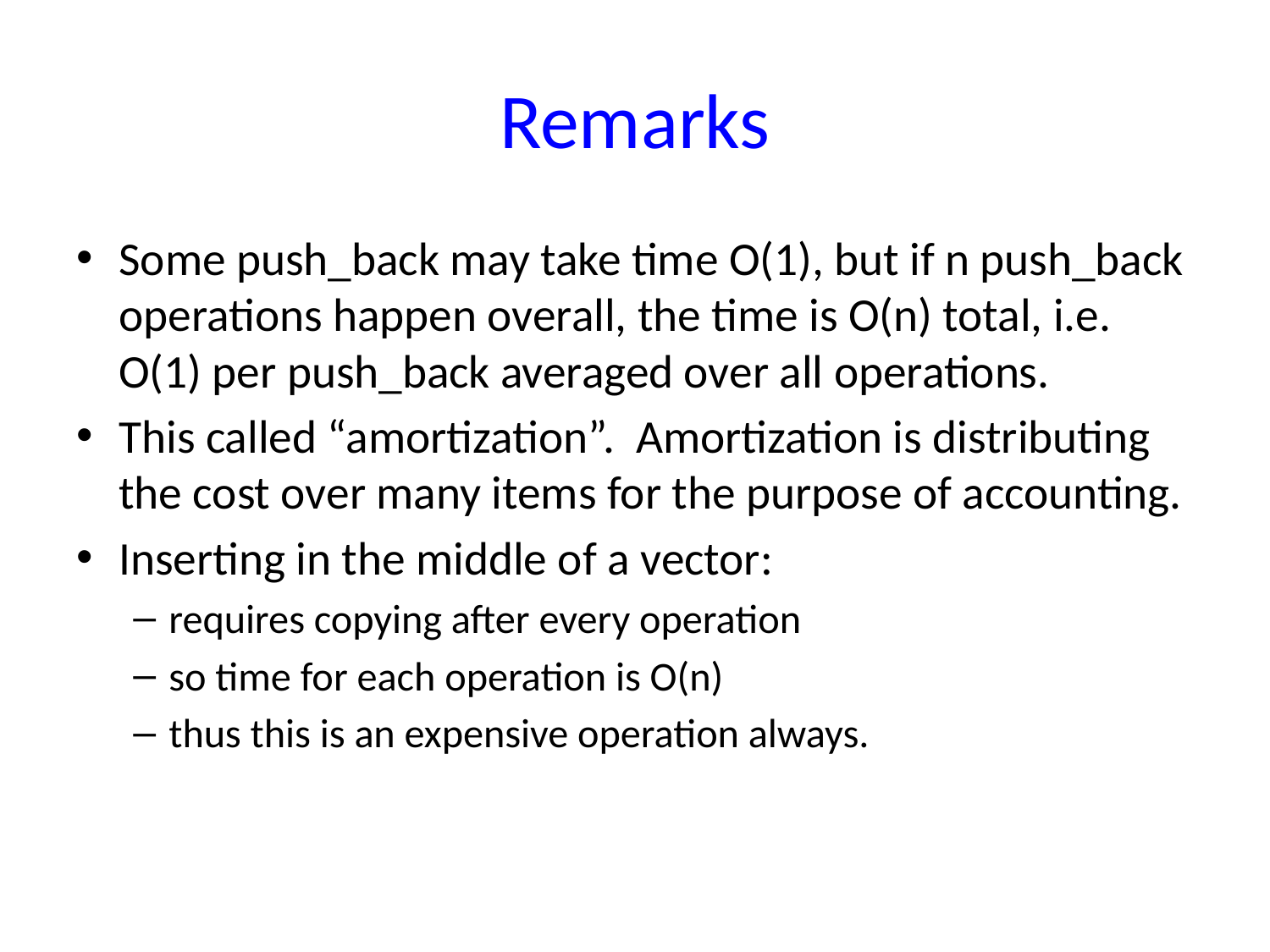

# Remarks
Some push_back may take time O(1), but if n push_back operations happen overall, the time is O(n) total, i.e. O(1) per push_back averaged over all operations.
This called “amortization”.  Amortization is distributing the cost over many items for the purpose of accounting.
Inserting in the middle of a vector:
requires copying after every operation
so time for each operation is O(n)
thus this is an expensive operation always.